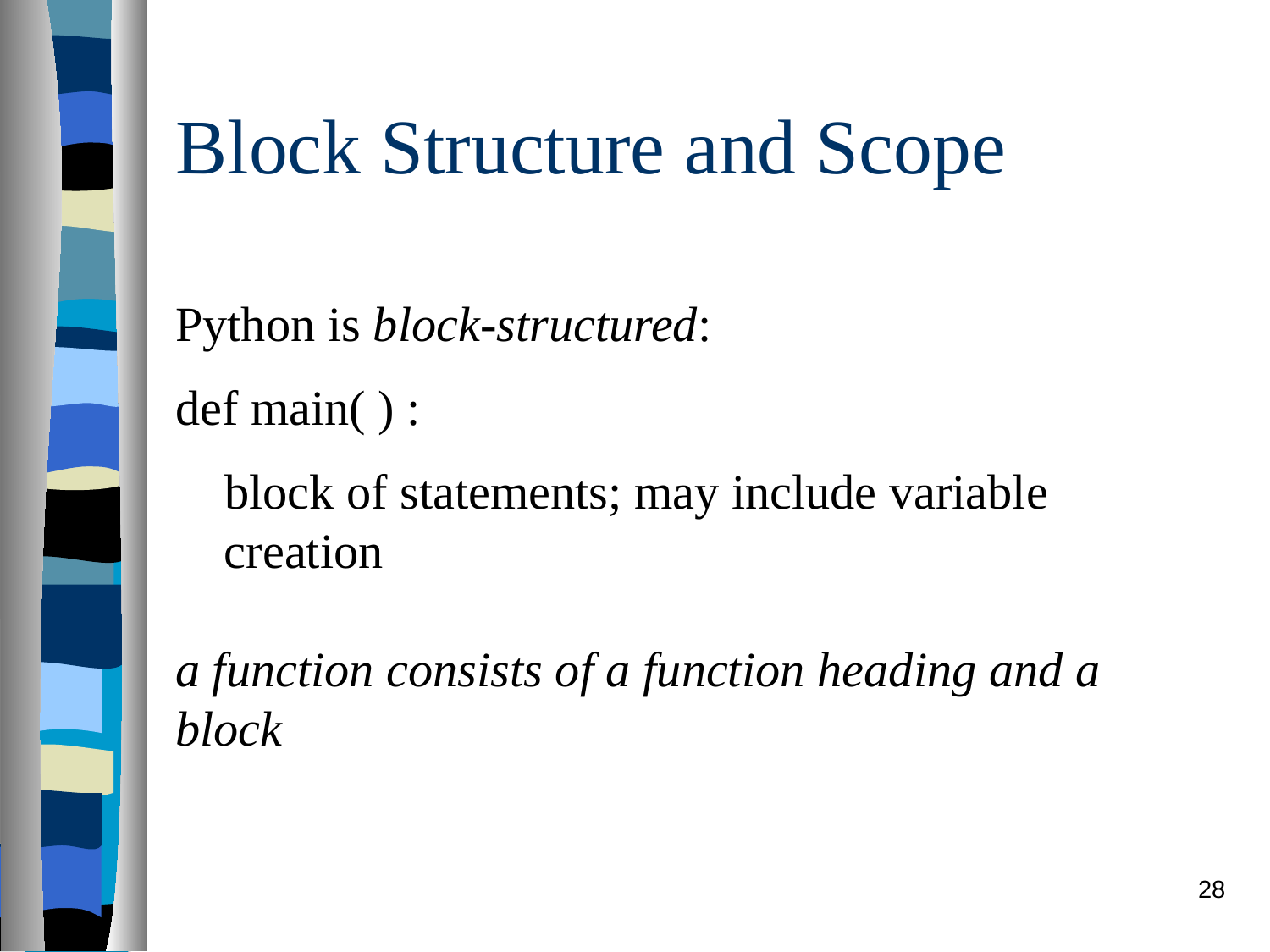

# Block Structure and Scope
Python is block-structured:
def main( ) :
    block of statements; may include variable
    creation
a function consists of a function heading and a block
28